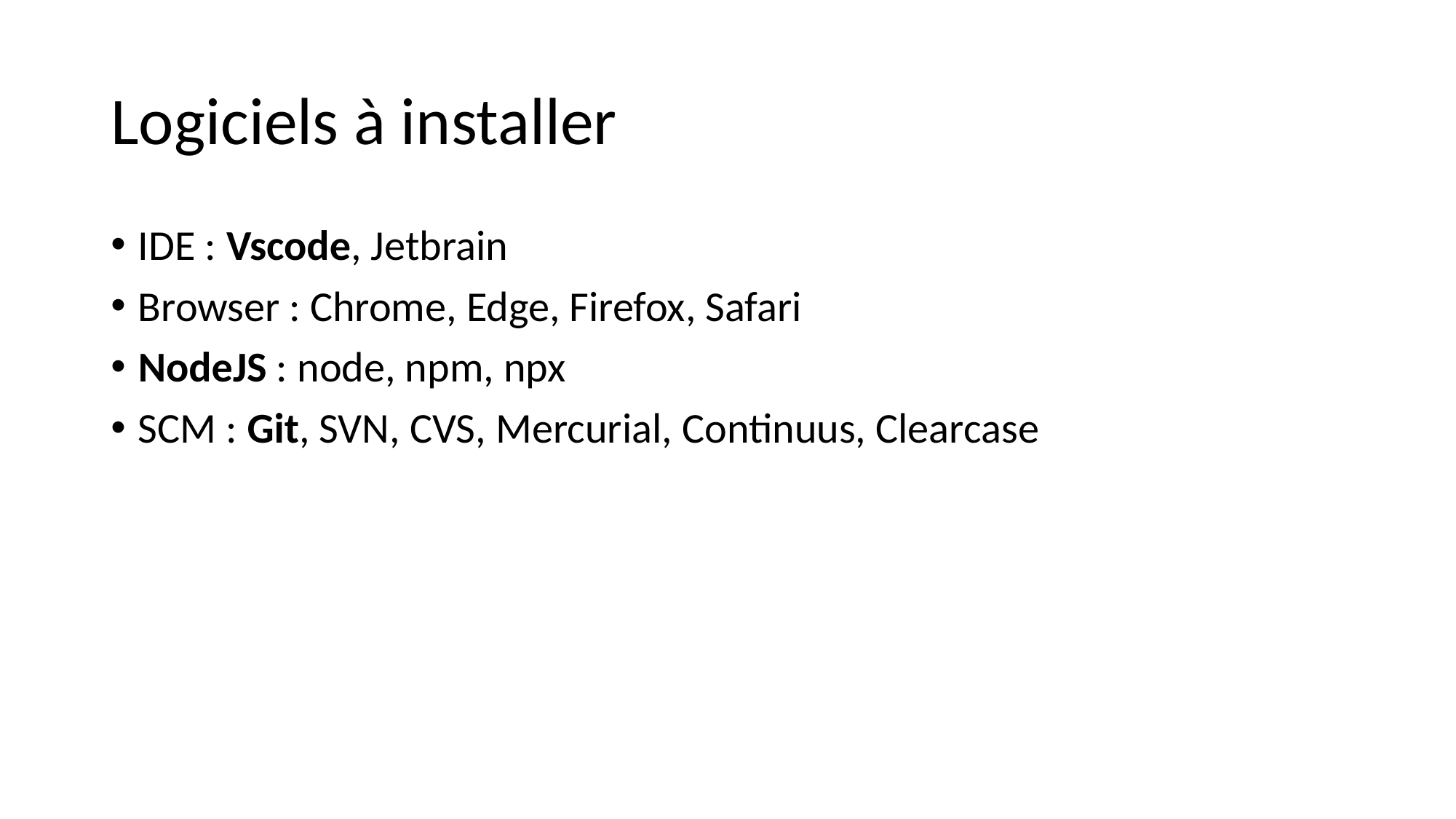

# Logiciels à installer
IDE : Vscode, Jetbrain
Browser : Chrome, Edge, Firefox, Safari
NodeJS : node, npm, npx
SCM : Git, SVN, CVS, Mercurial, Continuus, Clearcase